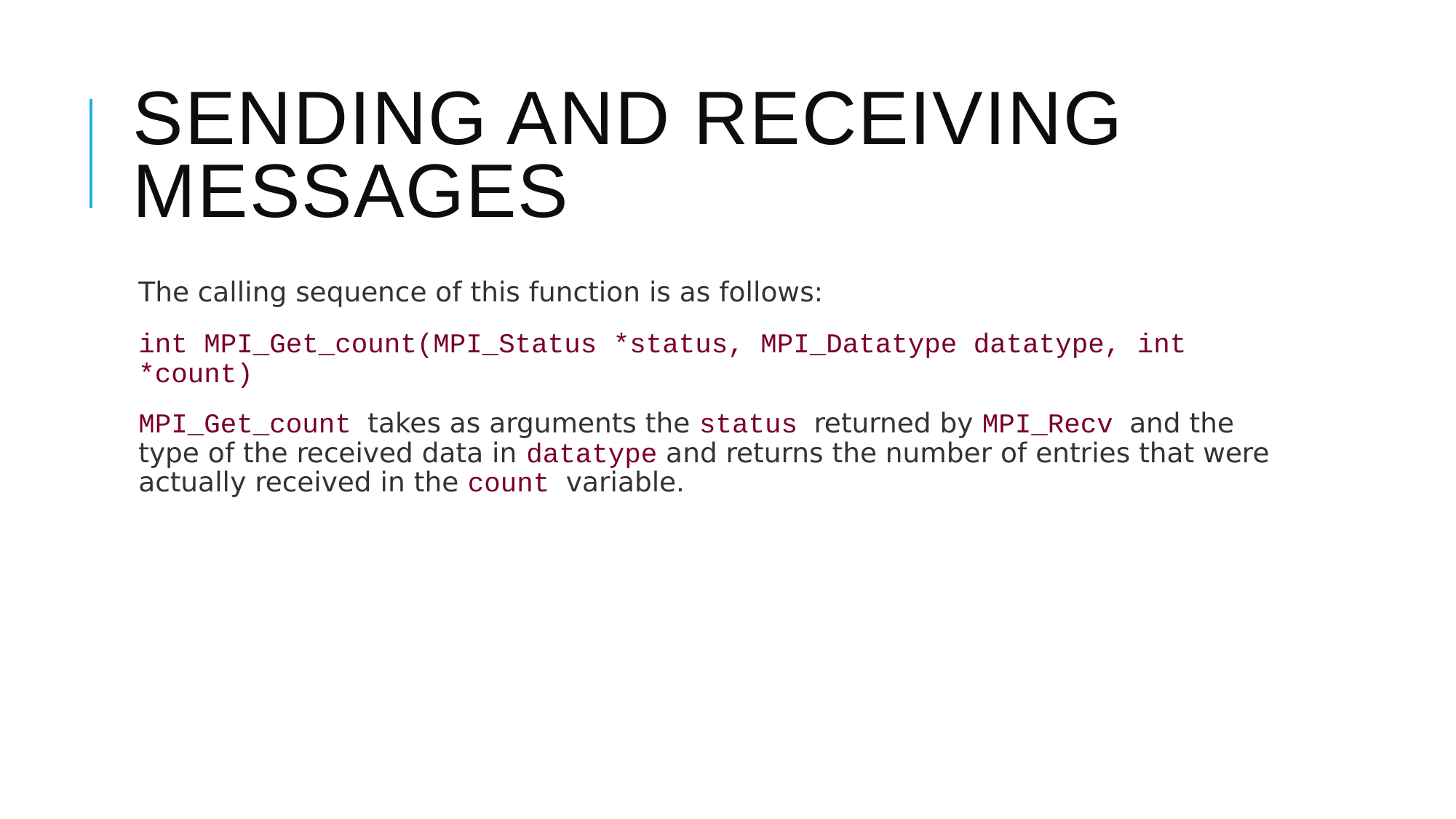

# Sending and receiving messages
The calling sequence of this function is as follows:
int MPI_Get_count(MPI_Status *status, MPI_Datatype datatype, int *count)
MPI_Get_count takes as arguments the status returned by MPI_Recv and the type of the received data in datatype and returns the number of entries that were actually received in the count variable.